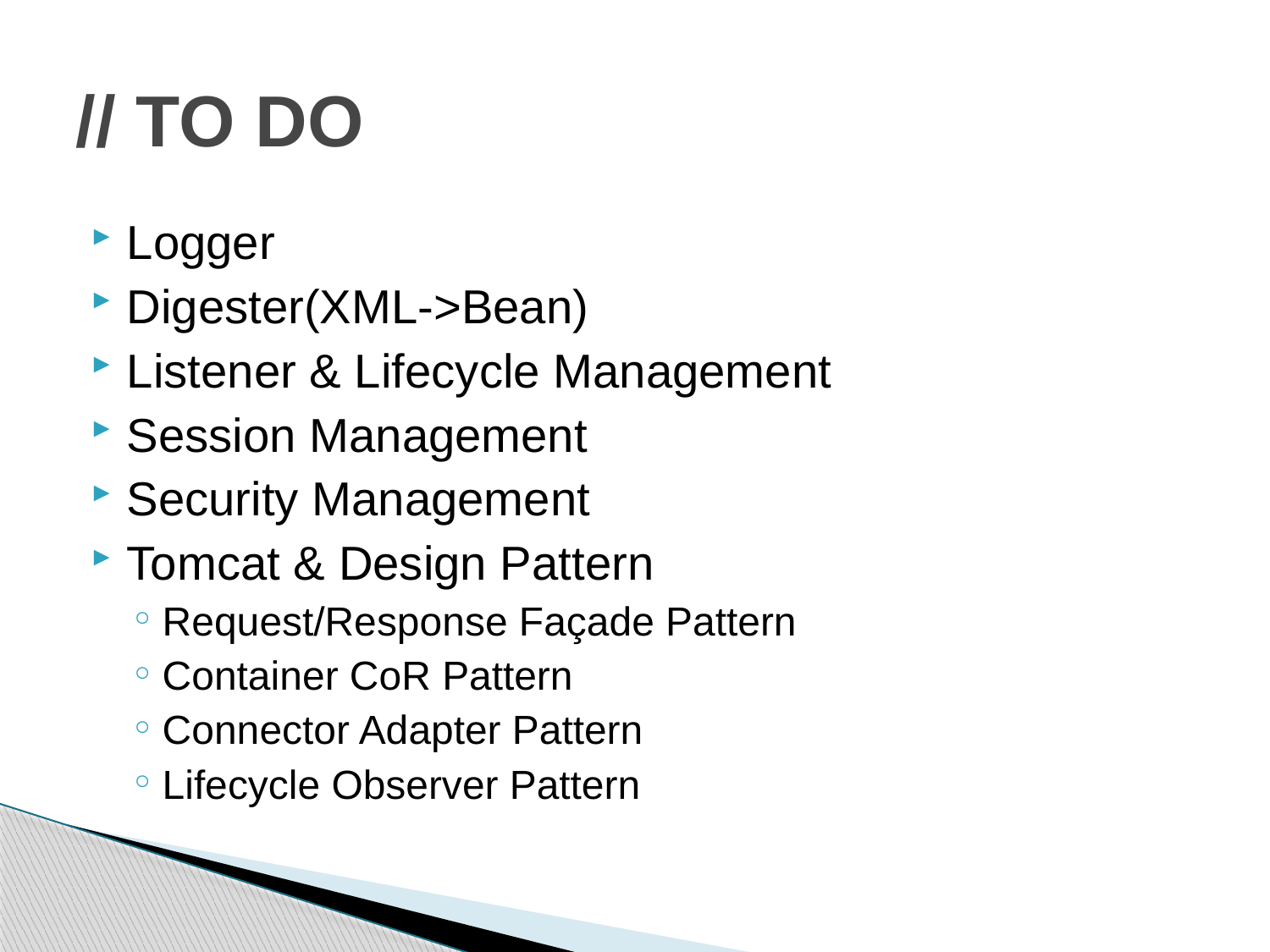

# // TO DO
Logger
Digester(XML->Bean)
Listener & Lifecycle Management
Session Management
Security Management
Tomcat & Design Pattern
Request/Response Façade Pattern
Container CoR Pattern
Connector Adapter Pattern
Lifecycle Observer Pattern